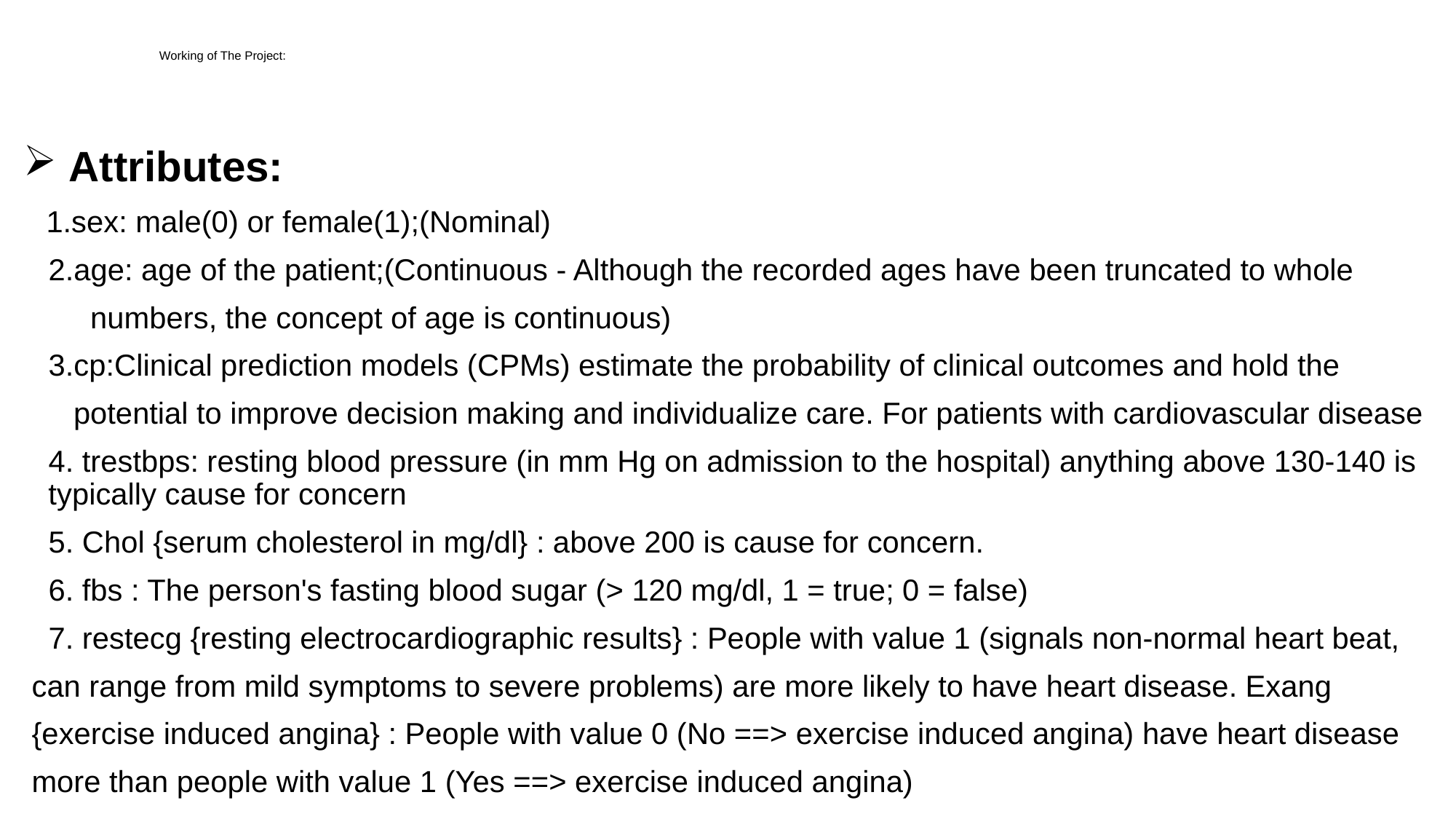

# Working of The Project:
 Attributes:
   1.sex: male(0) or female(1);(Nominal)
   2.age: age of the patient;(Continuous - Although the recorded ages have been truncated to whole
        numbers, the concept of age is continuous)
   3.cp:Clinical prediction models (CPMs) estimate the probability of clinical outcomes and hold the
      potential to improve decision making and individualize care. For patients with cardiovascular disease
   4. trestbps: resting blood pressure (in mm Hg on admission to the hospital) anything above 130-140 is       typically cause for concern
   5. Chol {serum cholesterol in mg/dl} : above 200 is cause for concern.
   6. fbs : The person's fasting blood sugar (> 120 mg/dl, 1 = true; 0 = false)
   7. restecg {resting electrocardiographic results} : People with value 1 (signals non-normal heart beat,
 can range from mild symptoms to severe problems) are more likely to have heart disease. Exang
 {exercise induced angina} : People with value 0 (No ==> exercise induced angina) have heart disease
 more than people with value 1 (Yes ==> exercise induced angina)